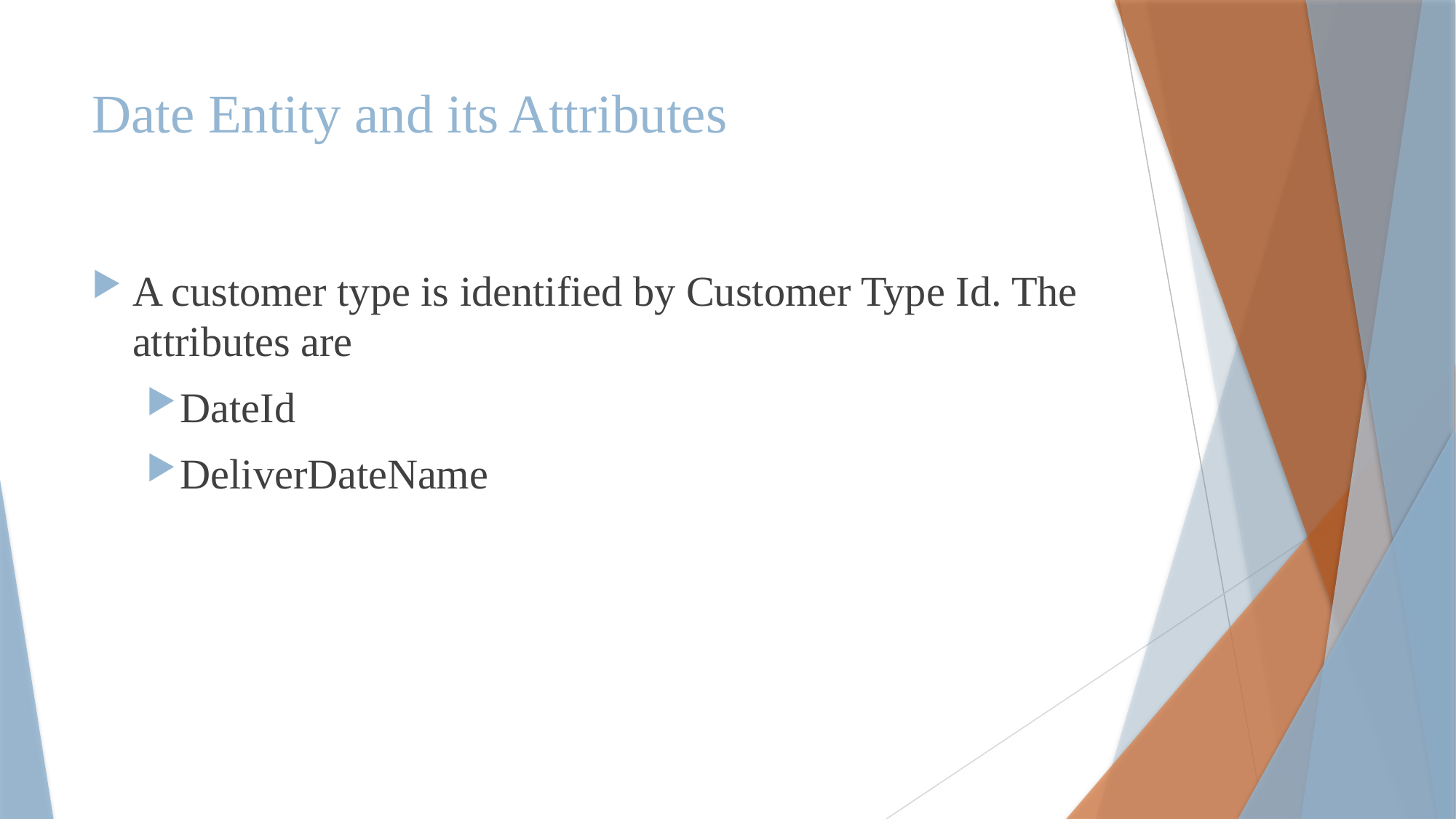

# Date Entity and its Attributes
A customer type is identified by Customer Type Id. The attributes are
DateId
DeliverDateName